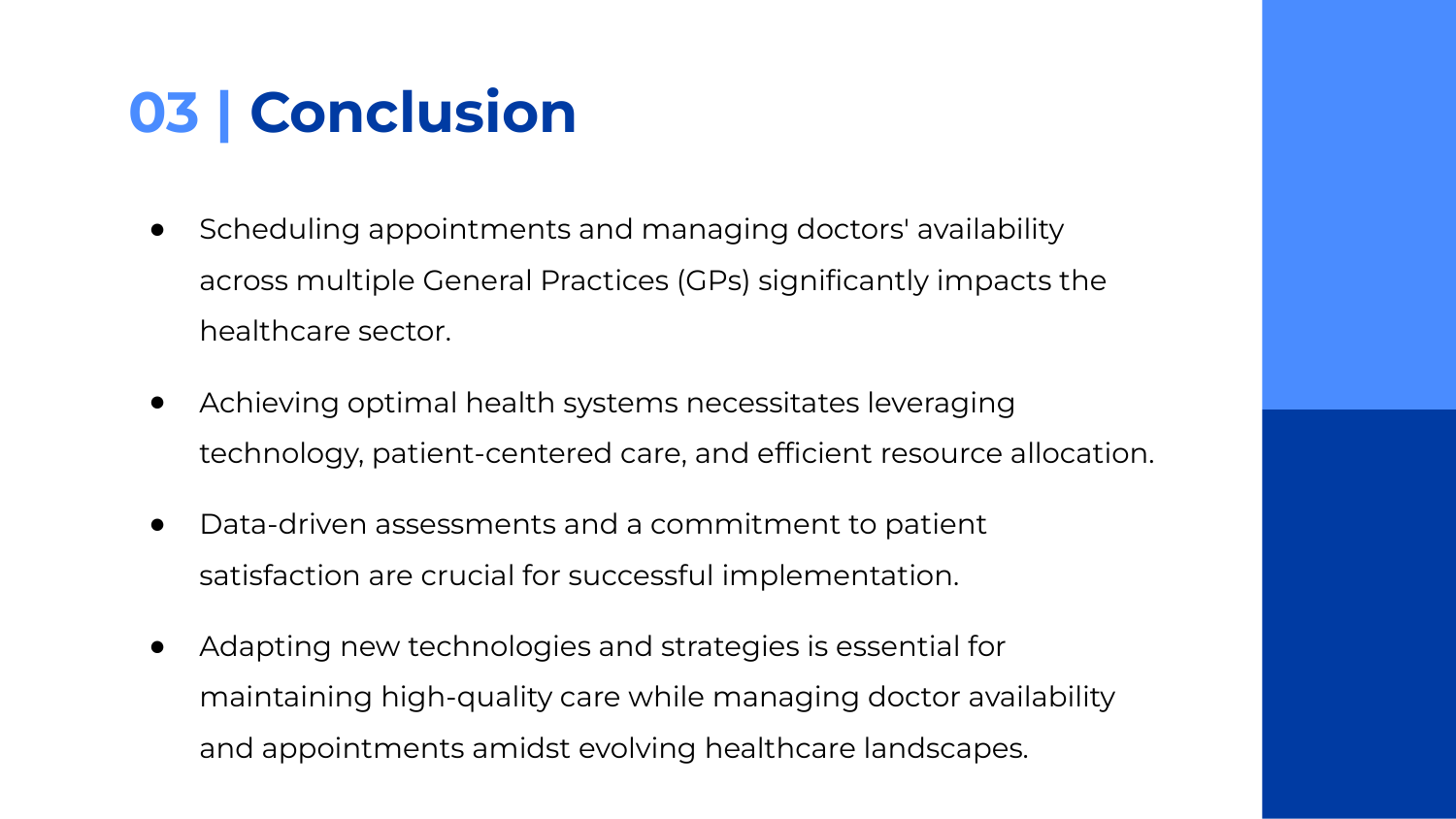

03 | Conclusion
Scheduling appointments and managing doctors' availability across multiple General Practices (GPs) significantly impacts the healthcare sector.
Achieving optimal health systems necessitates leveraging technology, patient-centered care, and efficient resource allocation.
Data-driven assessments and a commitment to patient satisfaction are crucial for successful implementation.
Adapting new technologies and strategies is essential for maintaining high-quality care while managing doctor availability and appointments amidst evolving healthcare landscapes.